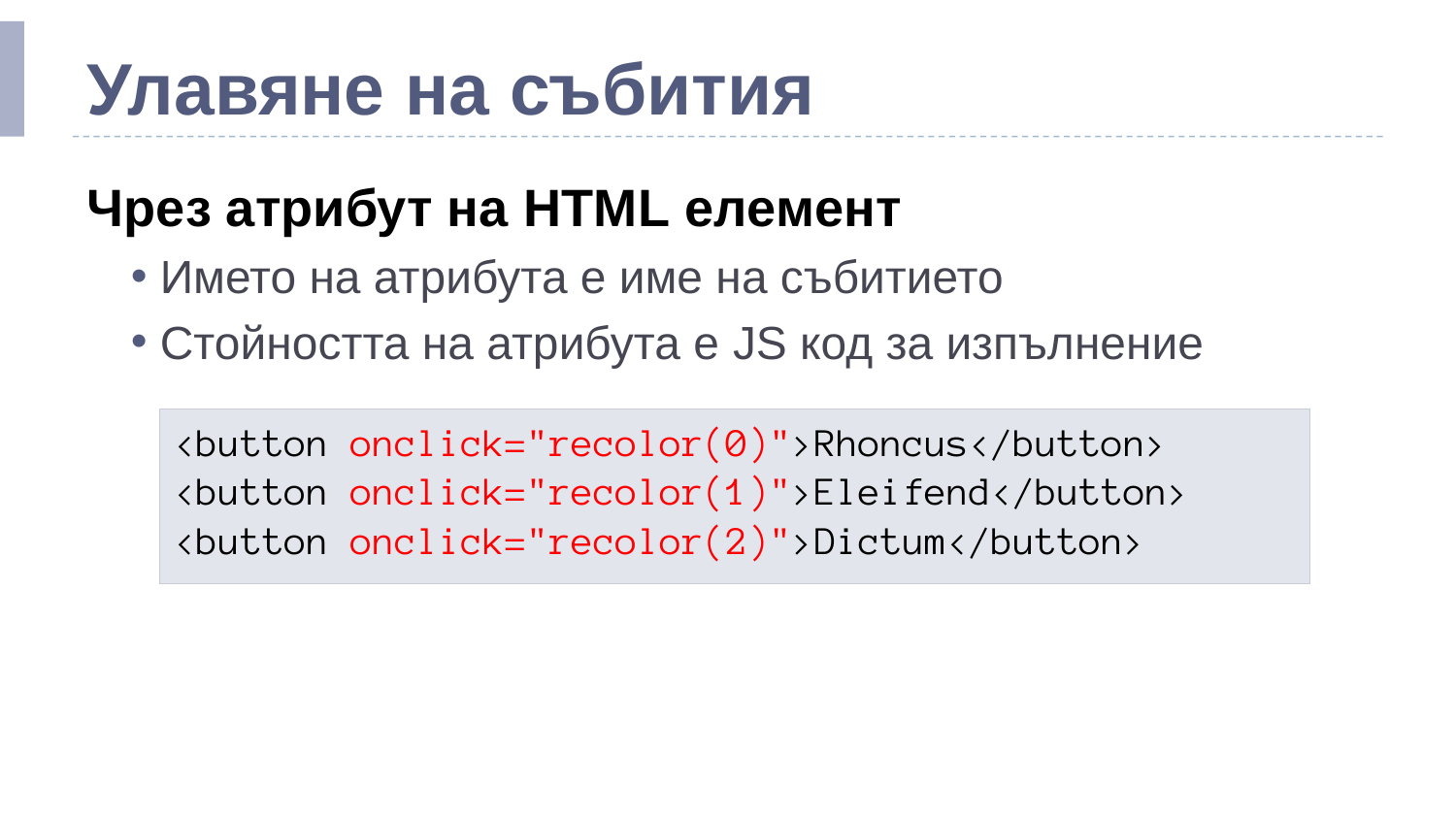

# Улавяне на събития
Чрез атрибут на HTML елемент
Името на атрибута е име на събитието
Стойността на атрибута е JS код за изпълнение
<button onclick="recolor(0)">Rhoncus</button>
<button onclick="recolor(1)">Eleifend</button>
<button onclick="recolor(2)">Dictum</button>